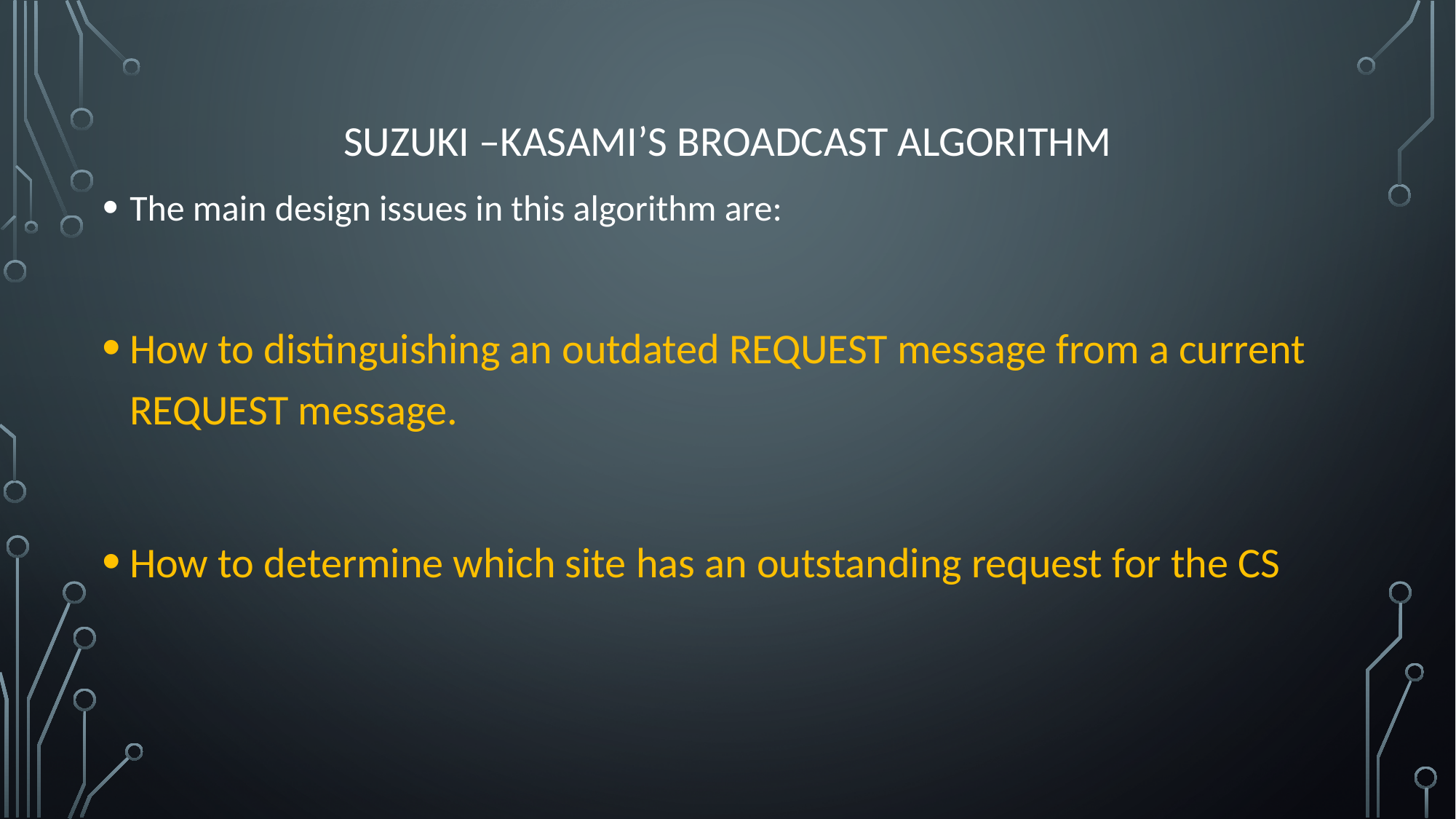

# SUZUKI –KASami’s Broadcast algorithm
The main design issues in this algorithm are:

How to distinguishing an outdated REQUEST message from a current REQUEST message.

How to determine which site has an outstanding request for the CS